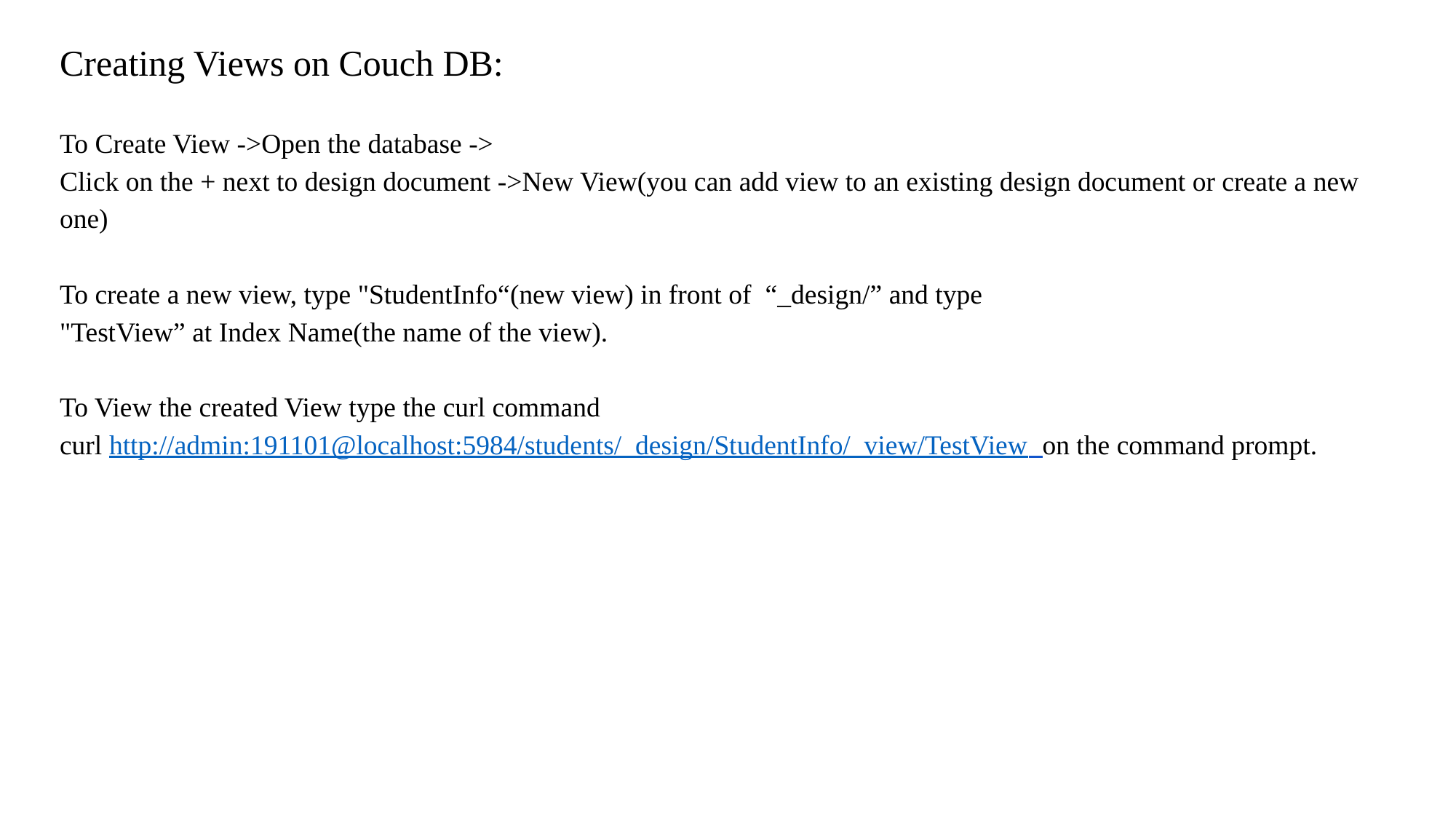

Creating Views on Couch DB:

To Create View ->Open the database ->
Click on the + next to design document ->New View(you can add view to an existing design document or create a new one)

To create a new view, type "StudentInfo“(new view) in front of  “_design/” and type
"TestView” at Index Name(the name of the view).

To View the created View type the curl command
curl http://admin:191101@localhost:5984/students/_design/StudentInfo/_view/TestView  on the command prompt.